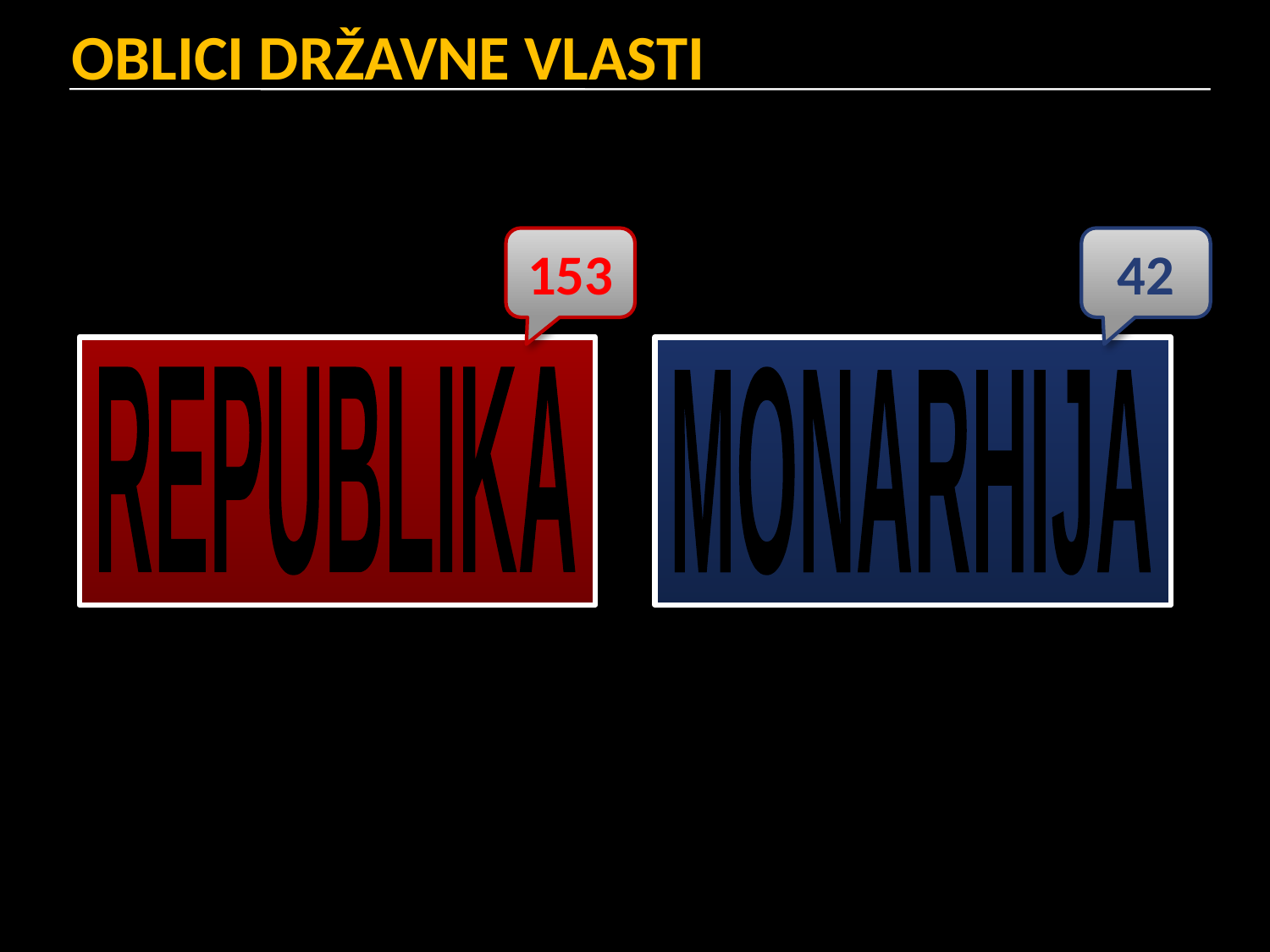

# OBLICI DRŽAVNE VLASTI
153
42

REPUBLIKA

MONARHIJA